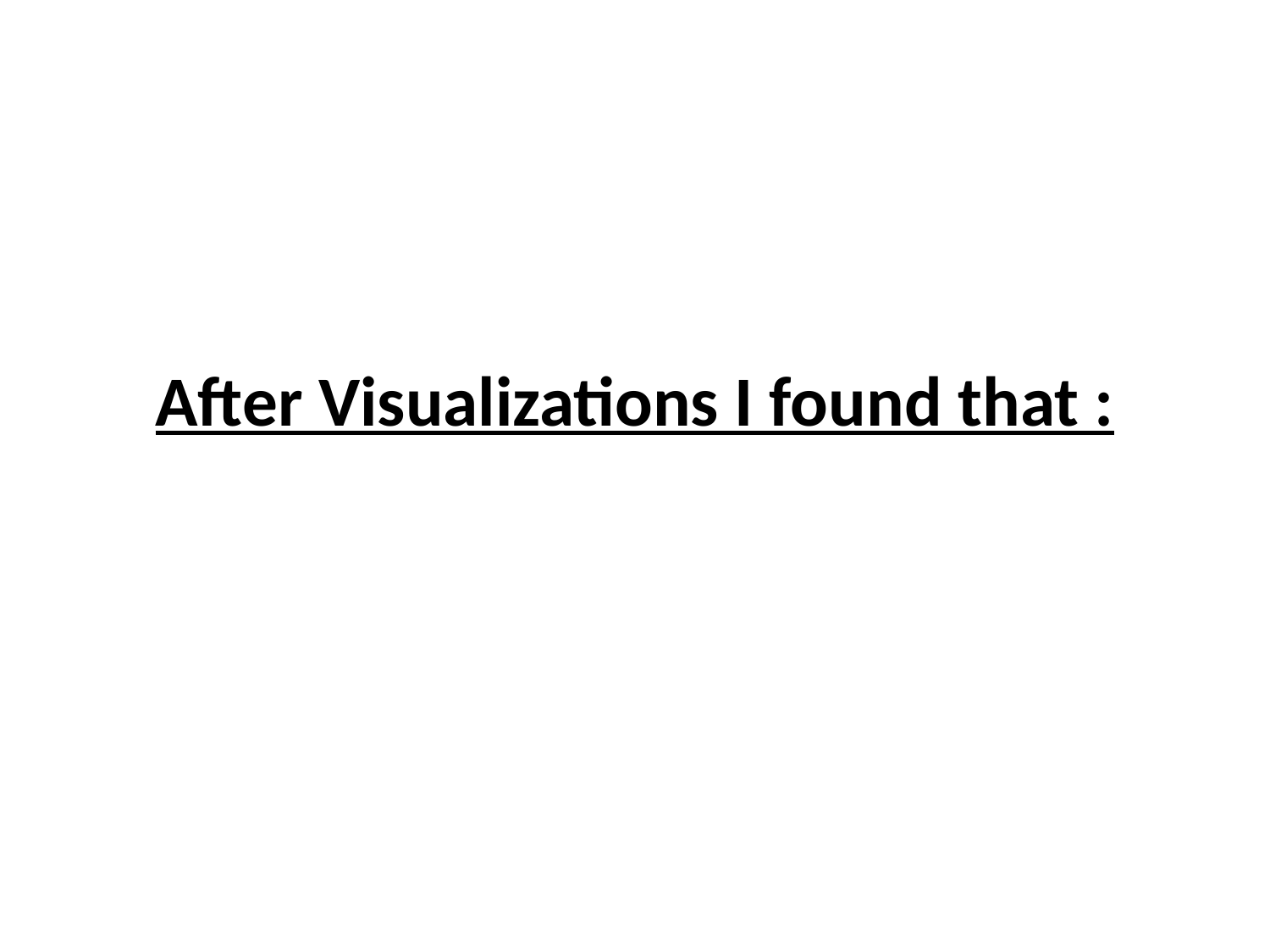

# After Visualizations I found that :